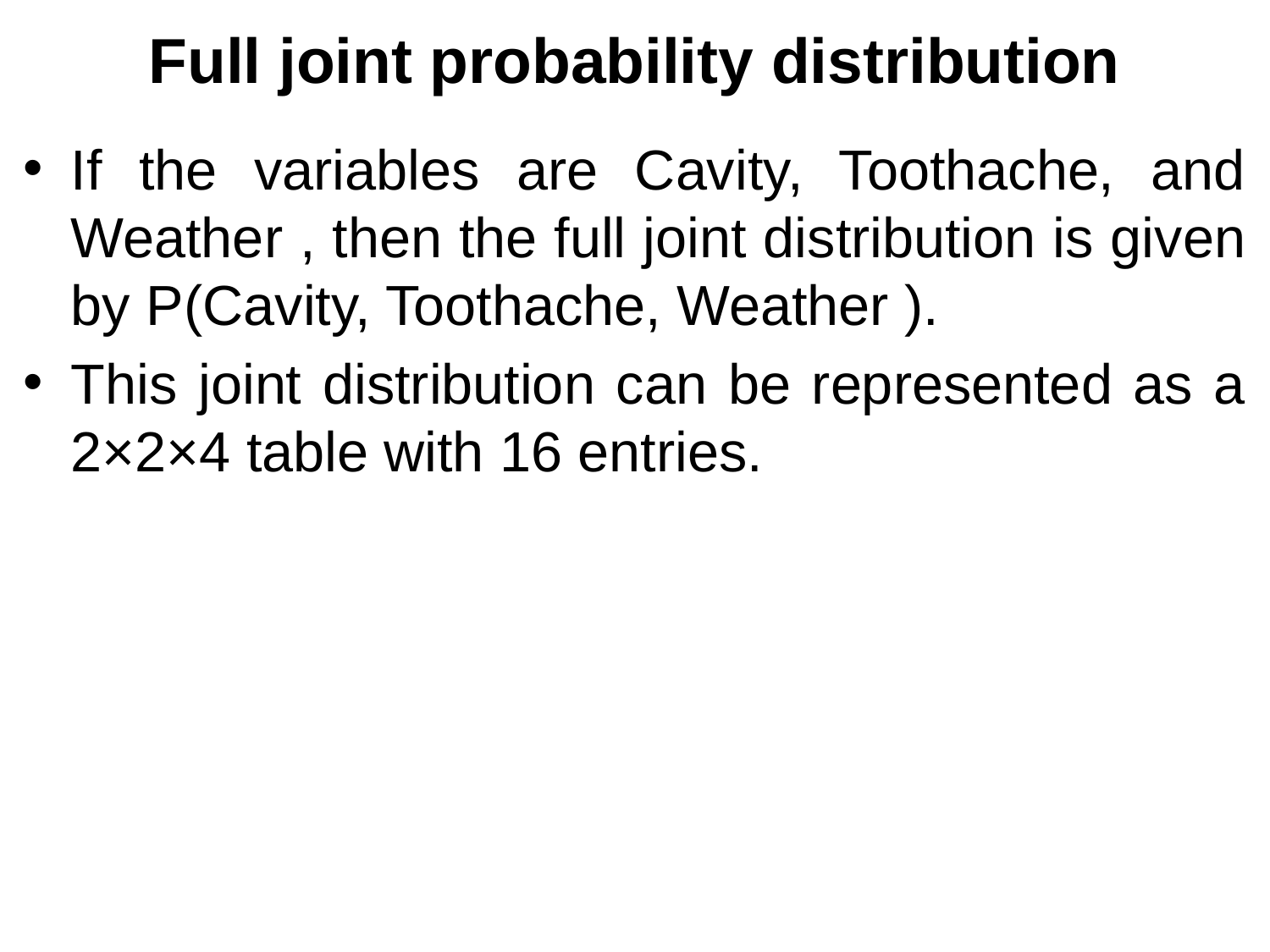

# Full joint probability distribution
If the variables are Cavity, Toothache, and Weather , then the full joint distribution is given by P(Cavity, Toothache, Weather ).
This joint distribution can be represented as a 2×2×4 table with 16 entries.